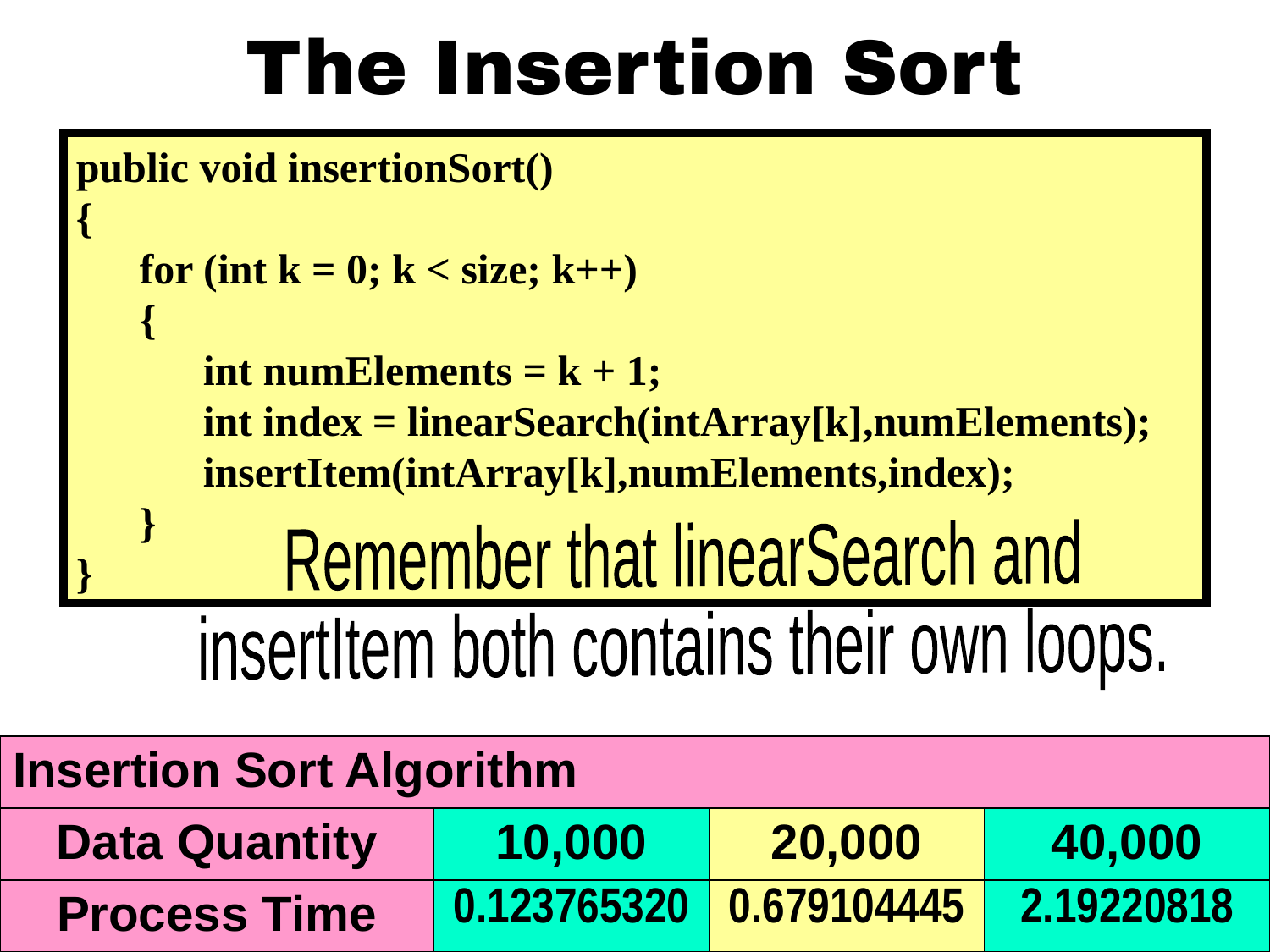

# The Insertion Sort
public void insertionSort()
{
	for (int k = 0; k < size; k++)
	{
		int numElements = k + 1;
		int index = linearSearch(intArray[k],numElements);
		insertItem(intArray[k],numElements,index);
	}
}
Remember that linearSearch and
insertItem both contains their own loops.
| Insertion Sort Algorithm |  |  |  |
| --- | --- | --- | --- |
| Data Quantity | 10,000 | 20,000 | 40,000 |
| Process Time | 0.123765320 | 0.679104445 | 2.19220818 |